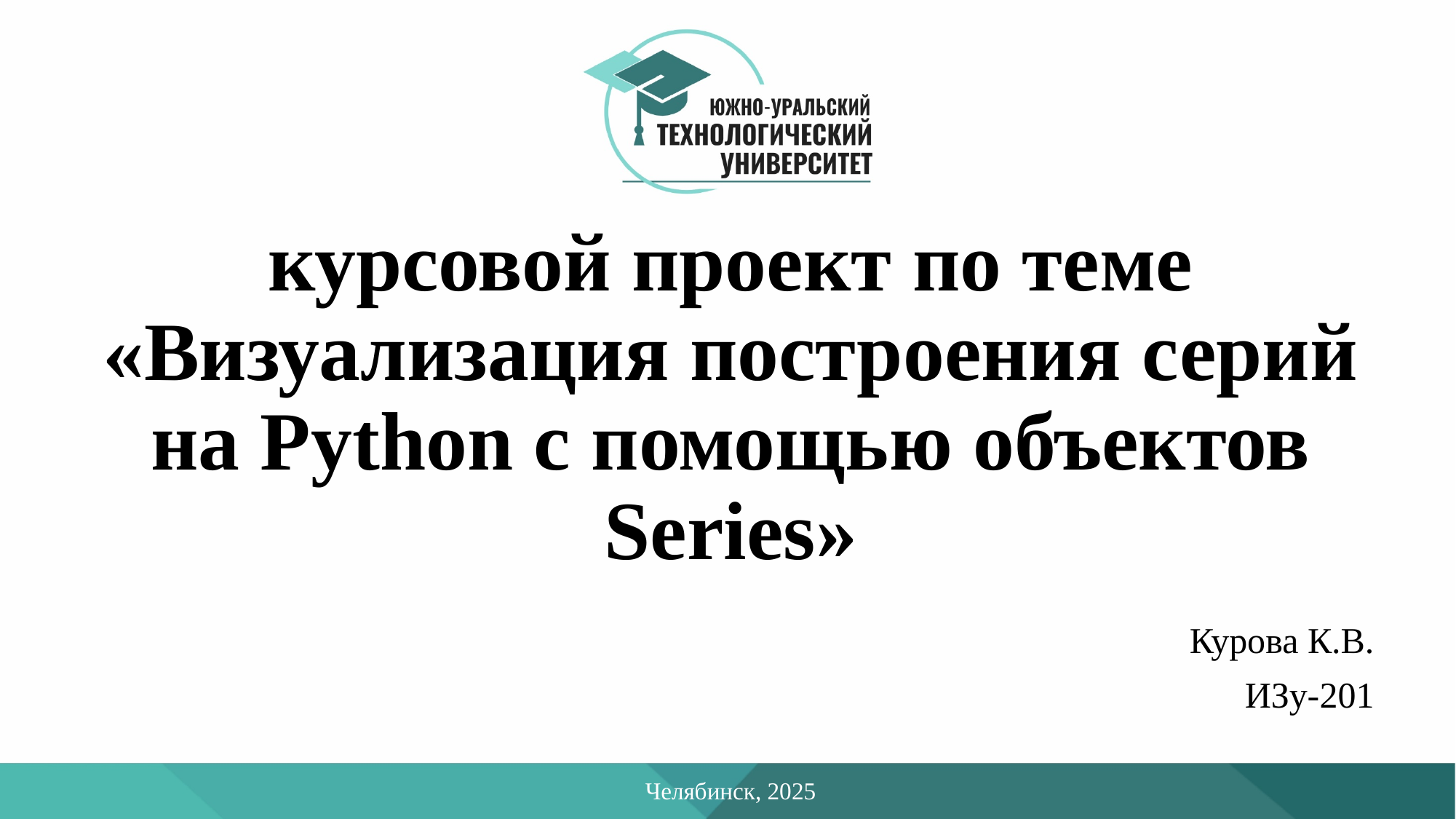

# курсовой проект по теме «Визуализация построения серий на Python с помощью объектов Series»
Курова К.В.
ИЗу-201
Челябинск, 2025